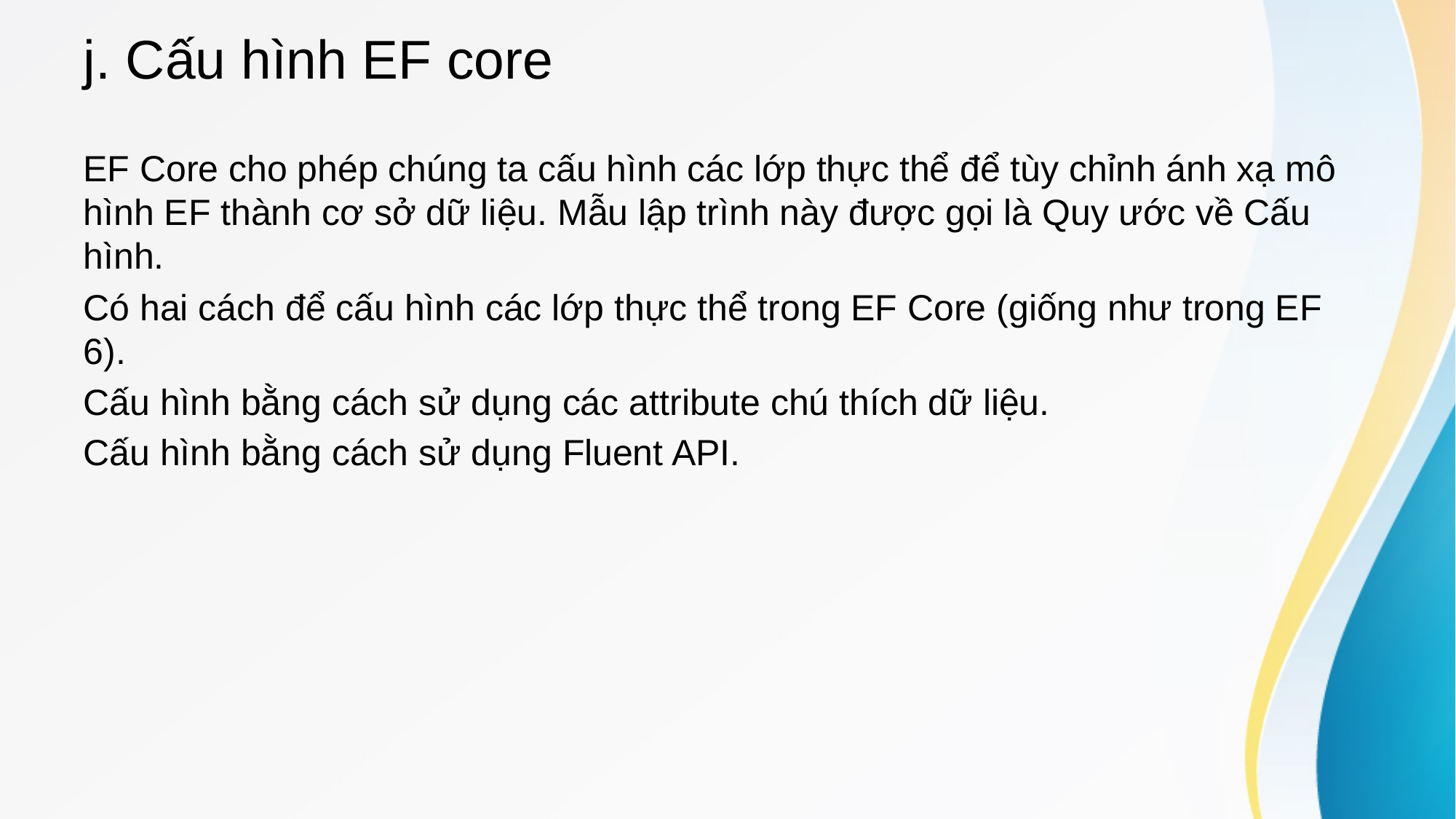

# j. Cấu hình EF core
EF Core cho phép chúng ta cấu hình các lớp thực thể để tùy chỉnh ánh xạ mô hình EF thành cơ sở dữ liệu. Mẫu lập trình này được gọi là Quy ước về Cấu hình.
Có hai cách để cấu hình các lớp thực thể trong EF Core (giống như trong EF 6).
Cấu hình bằng cách sử dụng các attribute chú thích dữ liệu.
Cấu hình bằng cách sử dụng Fluent API.